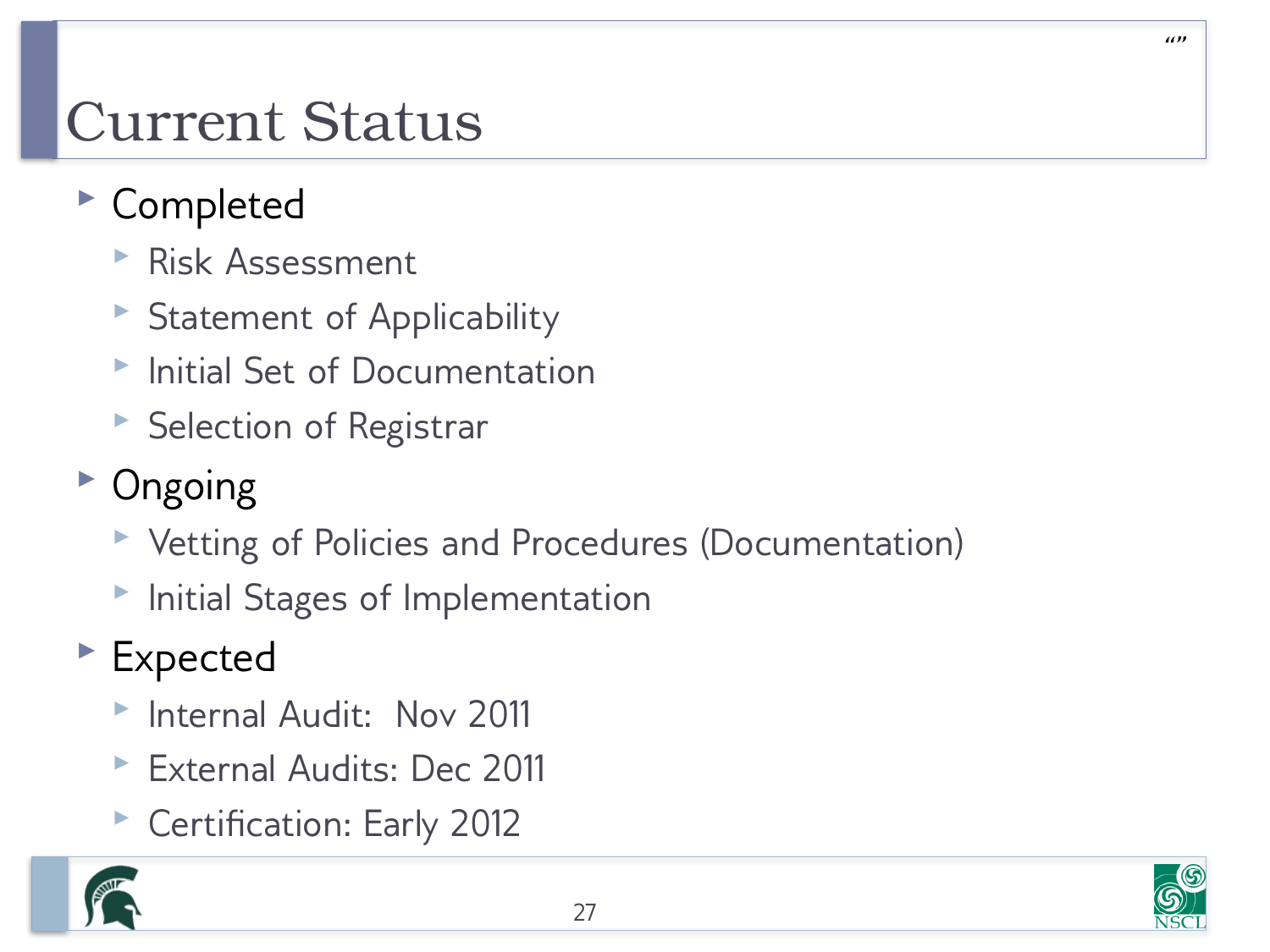

# Current Status
“”
Completed
Risk Assessment
Statement of Applicability
Initial Set of Documentation
Selection of Registrar
Ongoing
Vetting of Policies and Procedures (Documentation)
Initial Stages of Implementation
Expected
Internal Audit:  Nov 2011
External Audits: Dec 2011
Certification: Early 2012

27